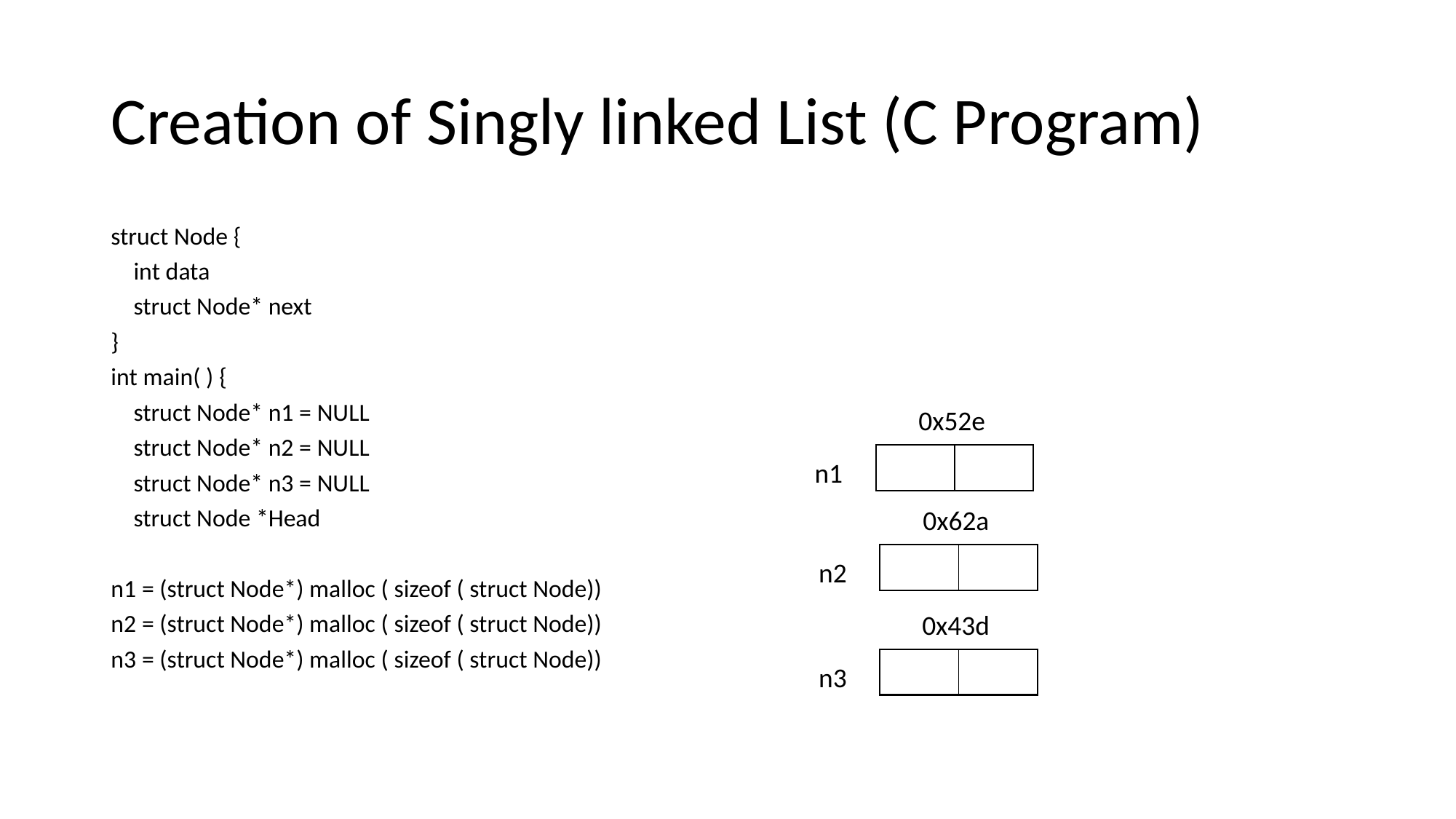

# Creation of Singly linked List (C Program)
struct Node {
    int data
    struct Node* next
}
int main( ) {
    struct Node* n1 = NULL
    struct Node* n2 = NULL
    struct Node* n3 = NULL
    struct Node *Head

n1 = (struct Node*) malloc ( sizeof ( struct Node))
n2 = (struct Node*) malloc ( sizeof ( struct Node))
n3 = (struct Node*) malloc ( sizeof ( struct Node))

0x52e

n1
0x62a

n2
0x43d

n3